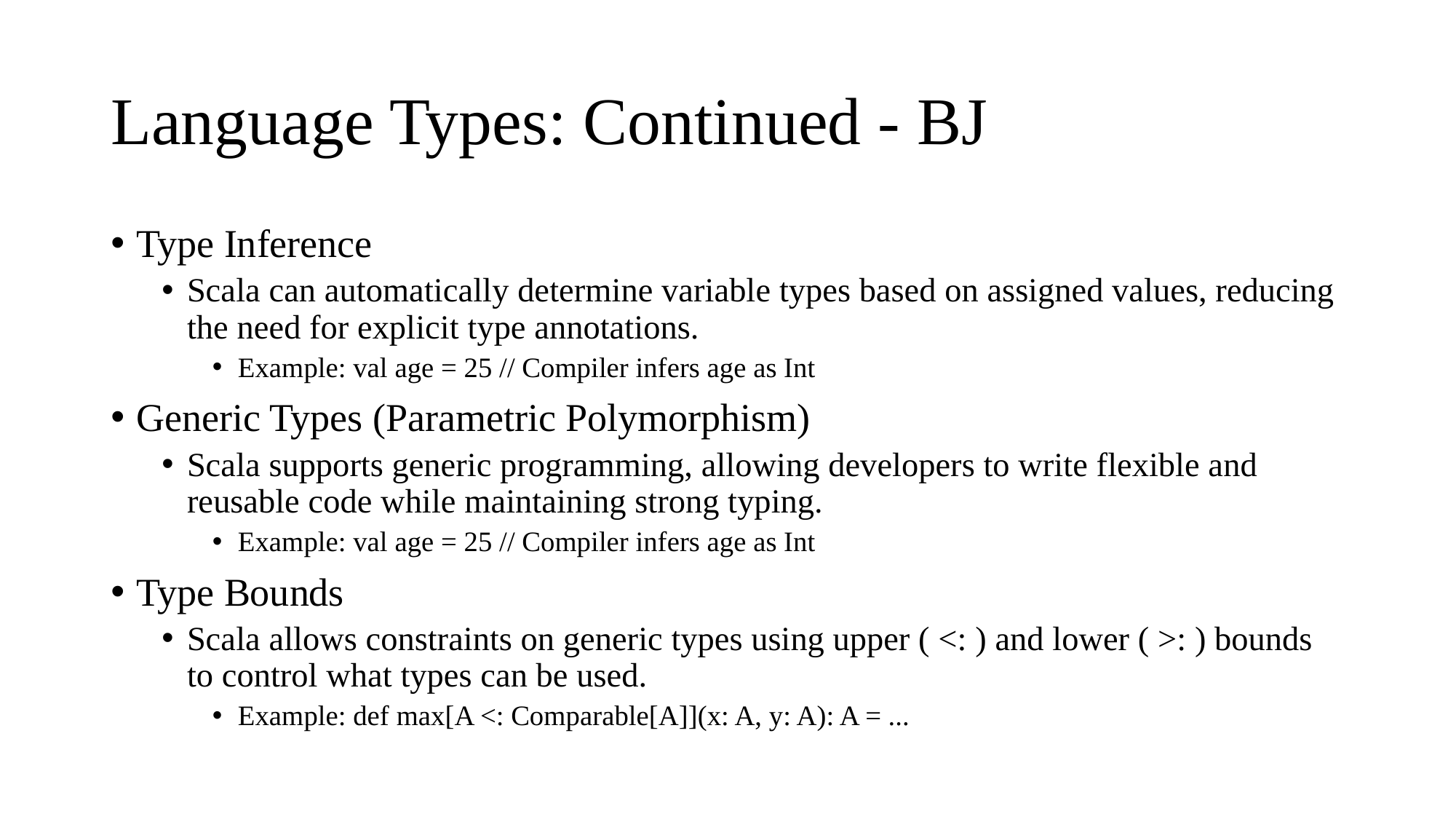

# Language Types: Continued - BJ
Type Inference
Scala can automatically determine variable types based on assigned values, reducing the need for explicit type annotations.
Example: val age = 25 // Compiler infers age as Int
Generic Types (Parametric Polymorphism)
Scala supports generic programming, allowing developers to write flexible and reusable code while maintaining strong typing.
Example: val age = 25 // Compiler infers age as Int
Type Bounds
Scala allows constraints on generic types using upper ( <: ) and lower ( >: ) bounds to control what types can be used.
Example: def max[A <: Comparable[A]](x: A, y: A): A = ...